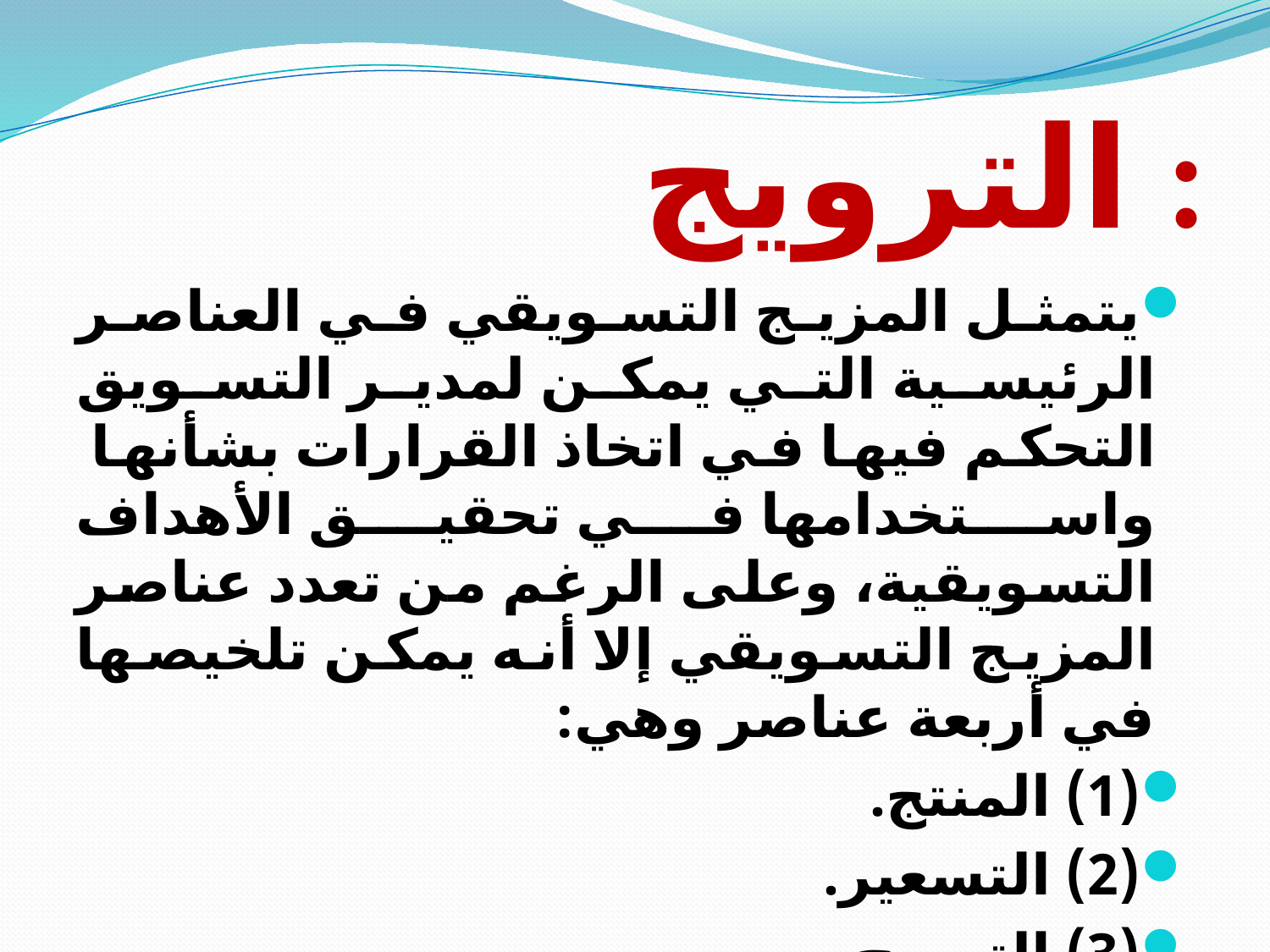

# الترويج :
يتمثل المزيج التسويقي في العناصر الرئيسية التي يمكن لمدير التسويق التحكم فيها في اتخاذ القرارات بشأنها  واستخدامها في تحقيق الأهداف التسويقية، وعلى الرغم من تعدد عناصر المزيج التسويقي إلا أنه يمكن تلخيصها في أربعة عناصر وهي:
(1) المنتج.
(2) التسعير.
(3) الترويج.
(4)  المكان (التوزيع).